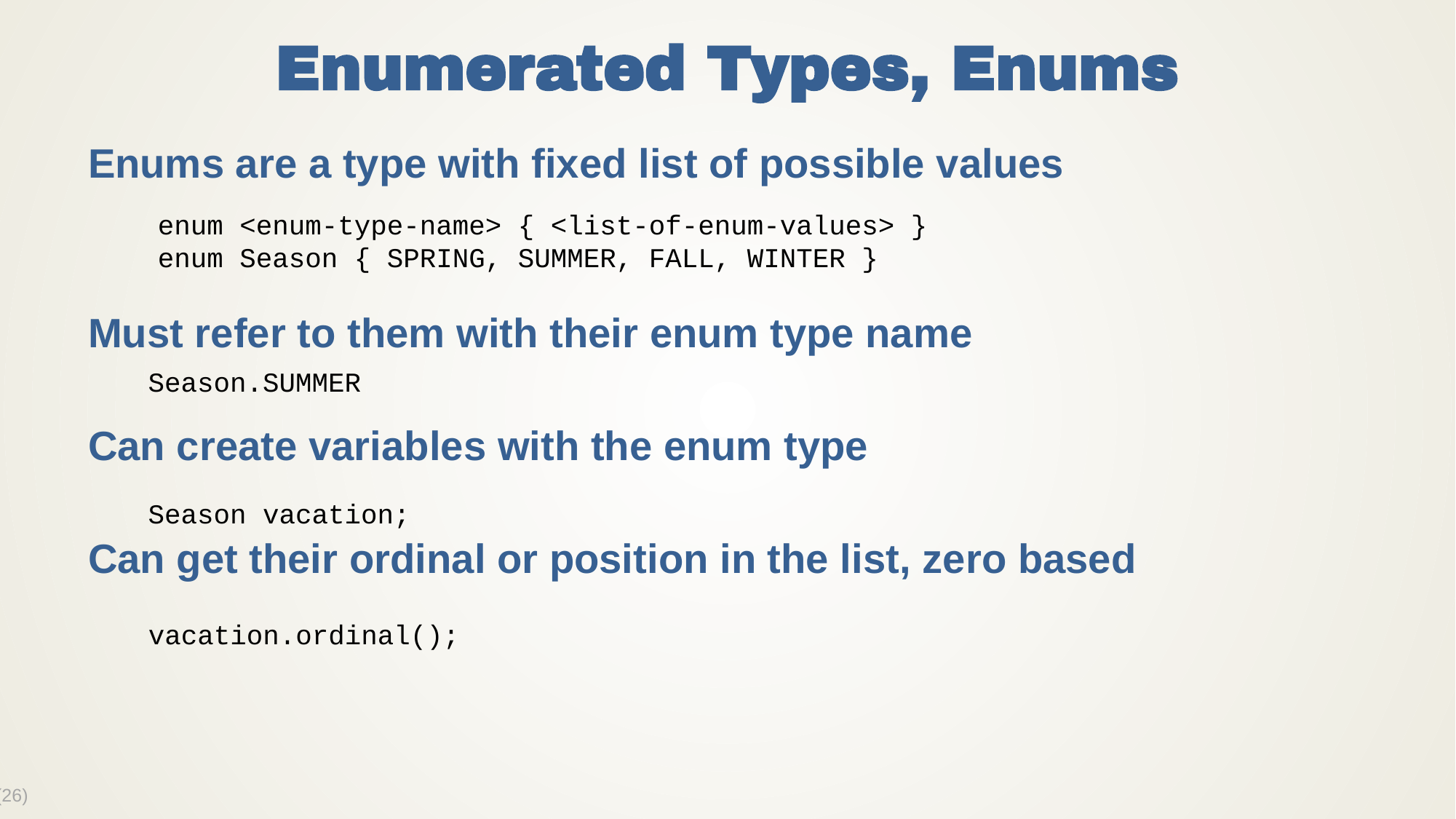

# Enumerated Types, Enums
Enums are a type with fixed list of possible values

Must refer to them with their enum type name

Can create variables with the enum type

Can get their ordinal or position in the list, zero based
enum <enum-type-name> { <list-of-enum-values> }
enum Season { SPRING, SUMMER, FALL, WINTER }
Season.SUMMER
Season vacation;
vacation.ordinal();